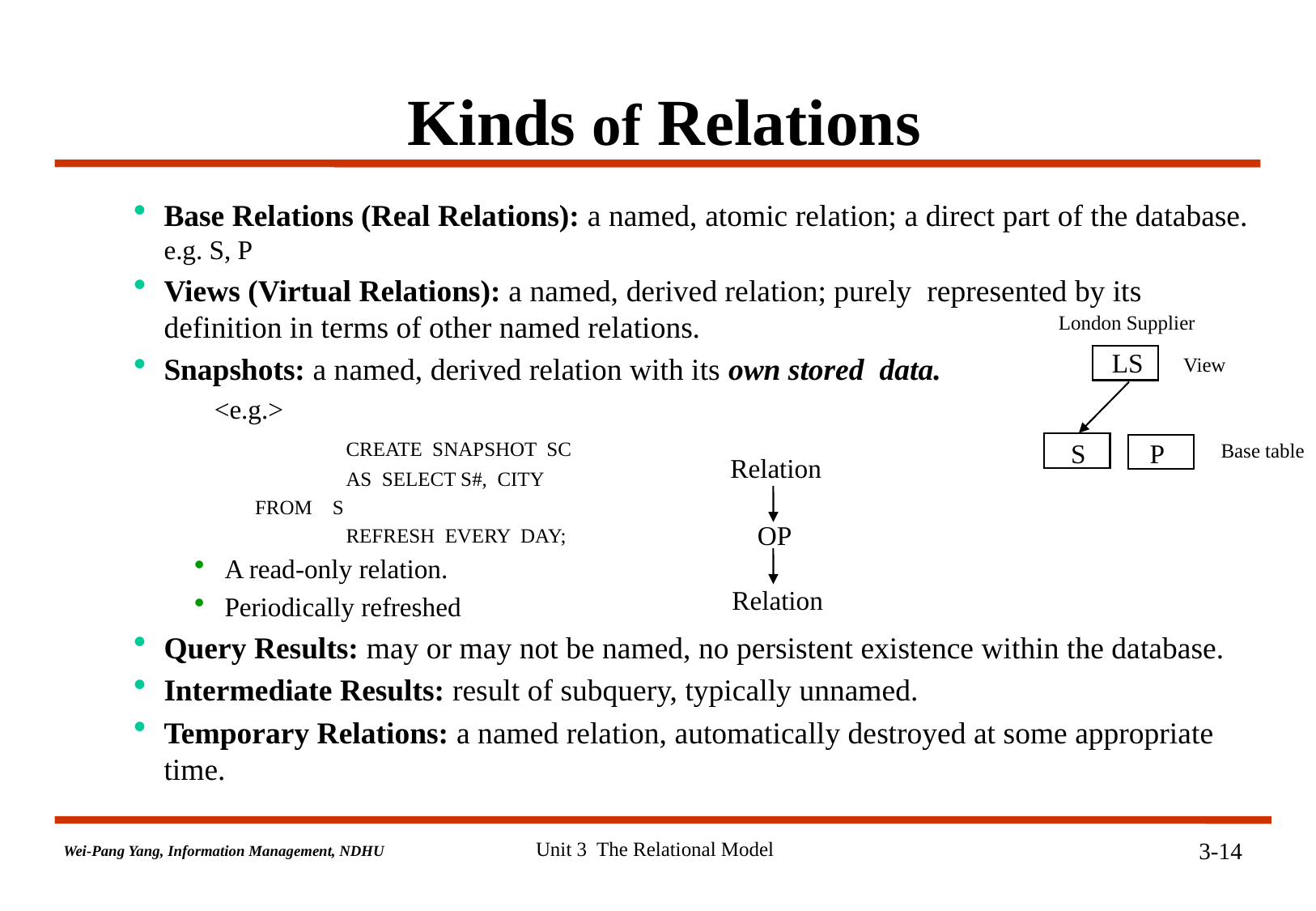

# Kinds of Relations
Base Relations (Real Relations): a named, atomic relation; a direct part of the database. e.g. S, P
Views (Virtual Relations): a named, derived relation; purely  represented by its      definition in terms of other named relations.
Snapshots: a named, derived relation with its own stored  data.
   <e.g.>
 	  	CREATE  SNAPSHOT  SC
		AS  SELECT S#,  CITY
 	      FROM    S
		REFRESH  EVERY  DAY;
A read-only relation.
Periodically refreshed
Query Results: may or may not be named, no persistent existence within the database.
Intermediate Results: result of subquery, typically unnamed.
Temporary Relations: a named relation, automatically destroyed at some appropriate time.
London Supplier

View

S
P
Base table

LS
Relation

OP

Relation
Unit 3  The Relational Model